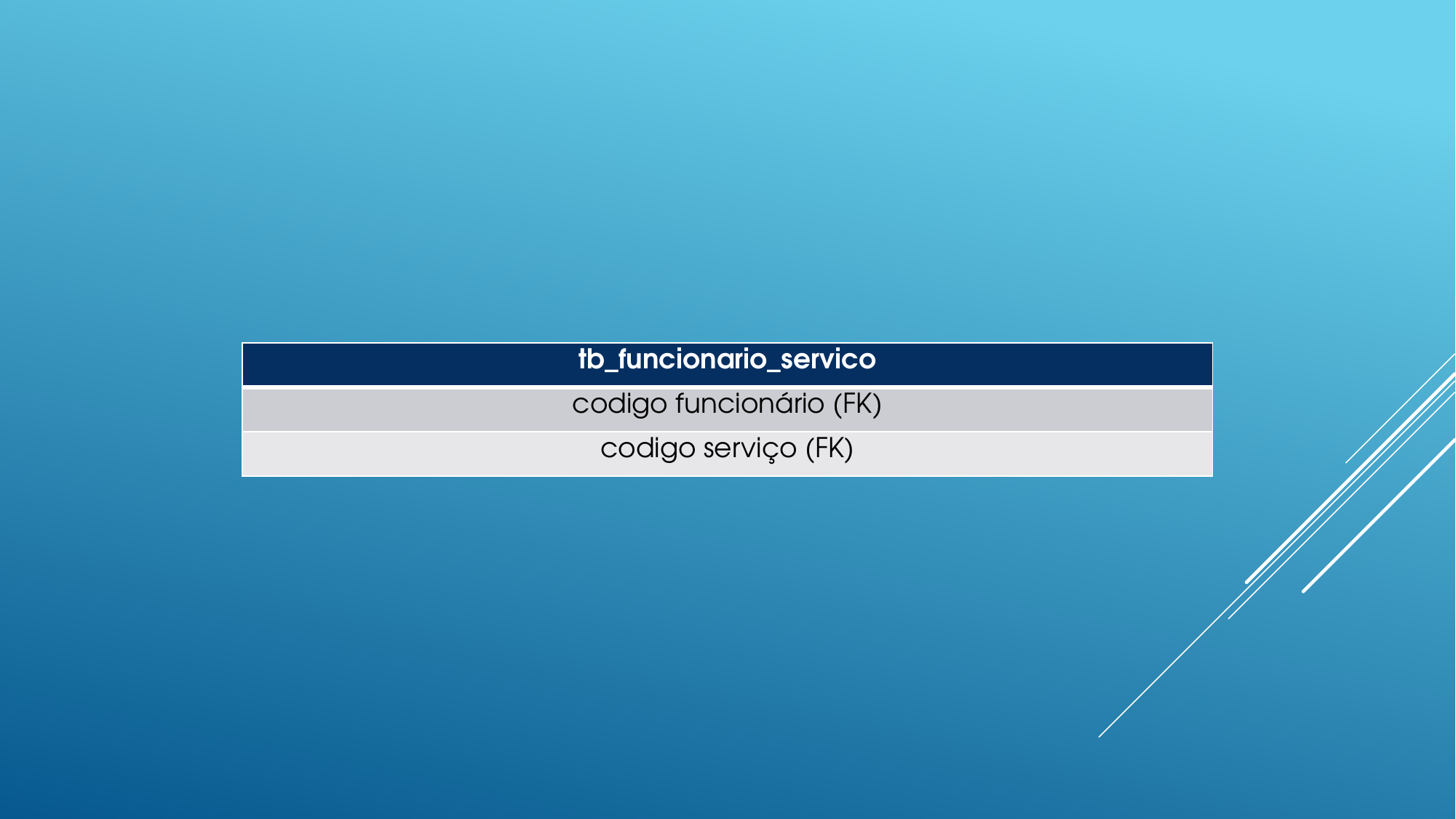

| tb\_funcionario\_servico |
| --- |
| codigo funcionário (FK) |
| codigo serviço (FK) |